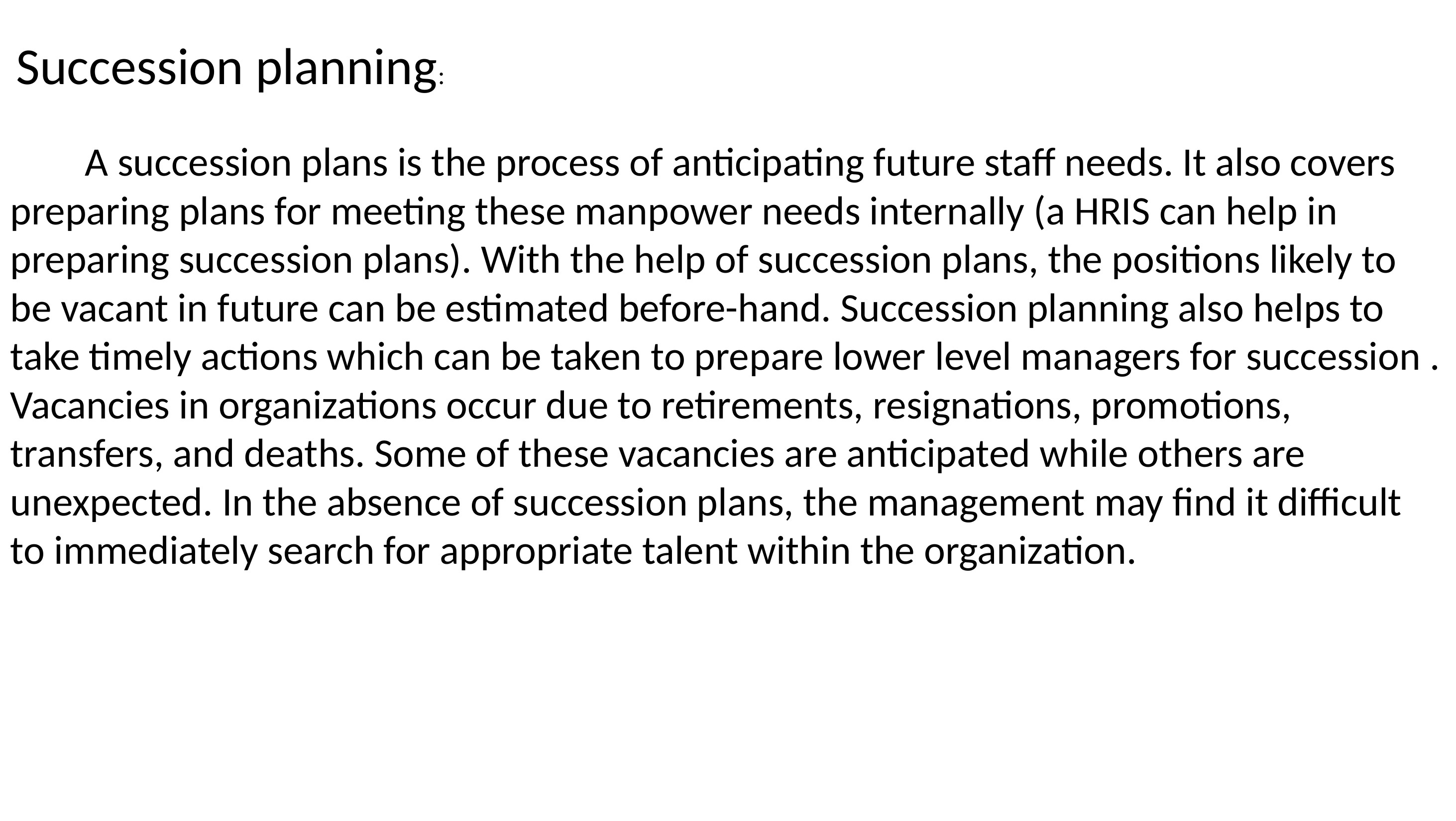

Succession planning:

	A succession plans is the process of anticipating future staff needs. It also covers preparing plans for meeting these manpower needs internally (a HRIS can help in preparing succession plans). With the help of succession plans, the positions likely to be vacant in future can be estimated before-hand. Succession planning also helps to take timely actions which can be taken to prepare lower level managers for succession . Vacancies in organizations occur due to retirements, resignations, promotions, transfers, and deaths. Some of these vacancies are anticipated while others are unexpected. In the absence of succession plans, the management may find it difficult to immediately search for appropriate talent within the organization.